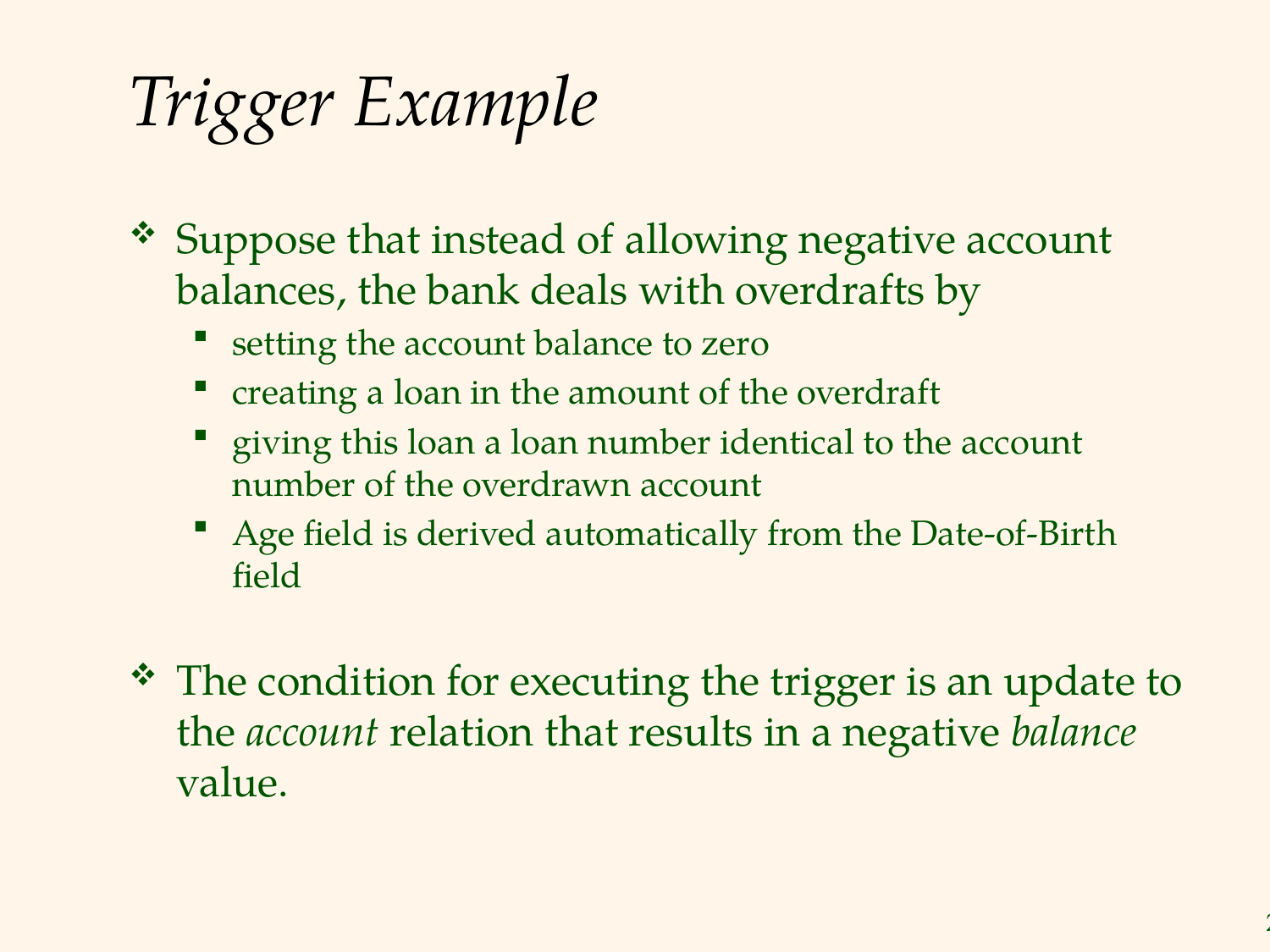

# Trigger Example
Suppose that instead of allowing negative account balances, the bank deals with overdrafts by
setting the account balance to zero
creating a loan in the amount of the overdraft
giving this loan a loan number identical to the account number of the overdrawn account
Age field is derived automatically from the Date-of-Birth field

The condition for executing the trigger is an update to the account relation that results in a negative balance value.